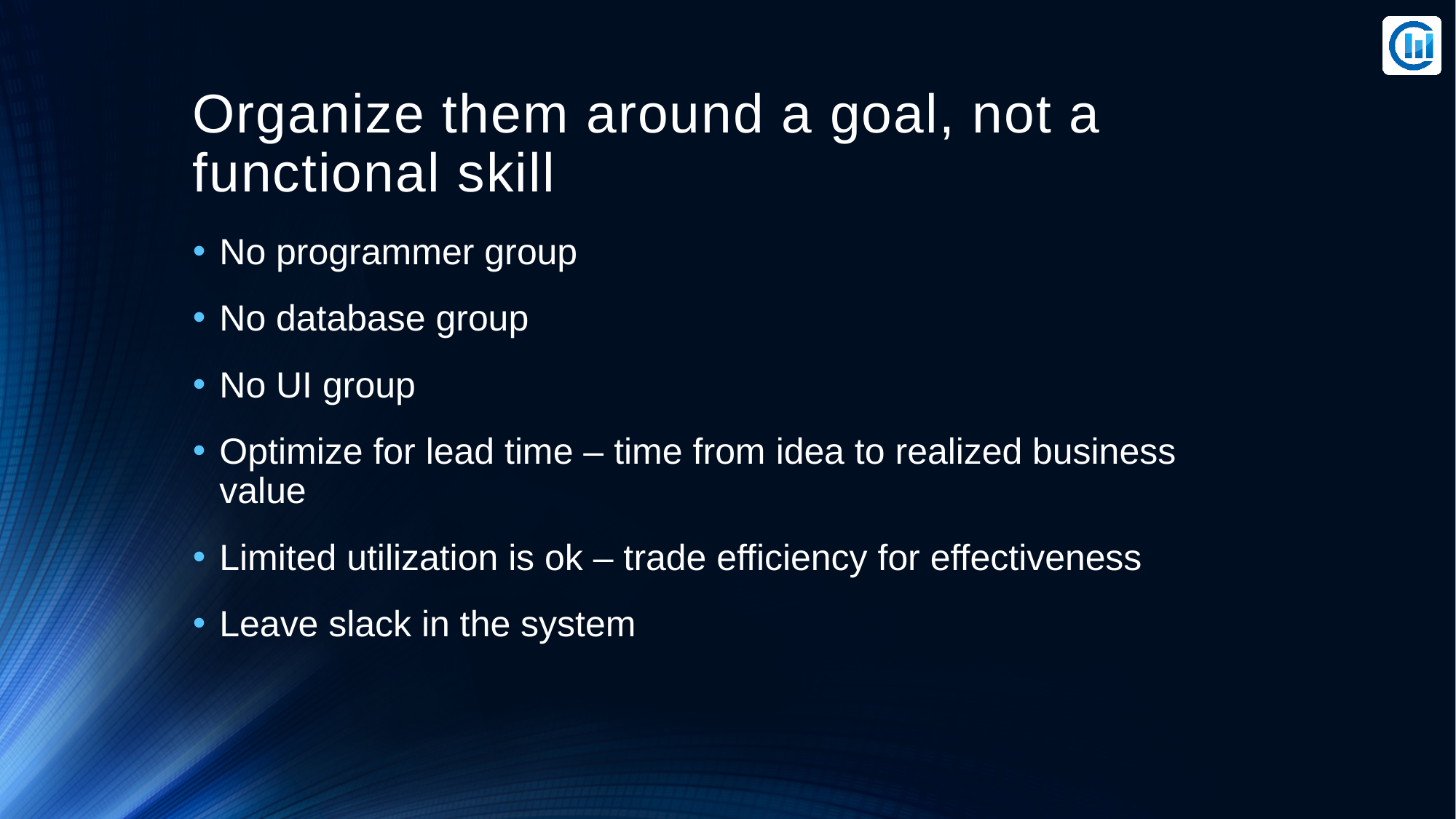

# Organize them around a goal, not a functional skill
No programmer group
No database group
No UI group
Optimize for lead time – time from idea to realized business value
Limited utilization is ok – trade efficiency for effectiveness
Leave slack in the system